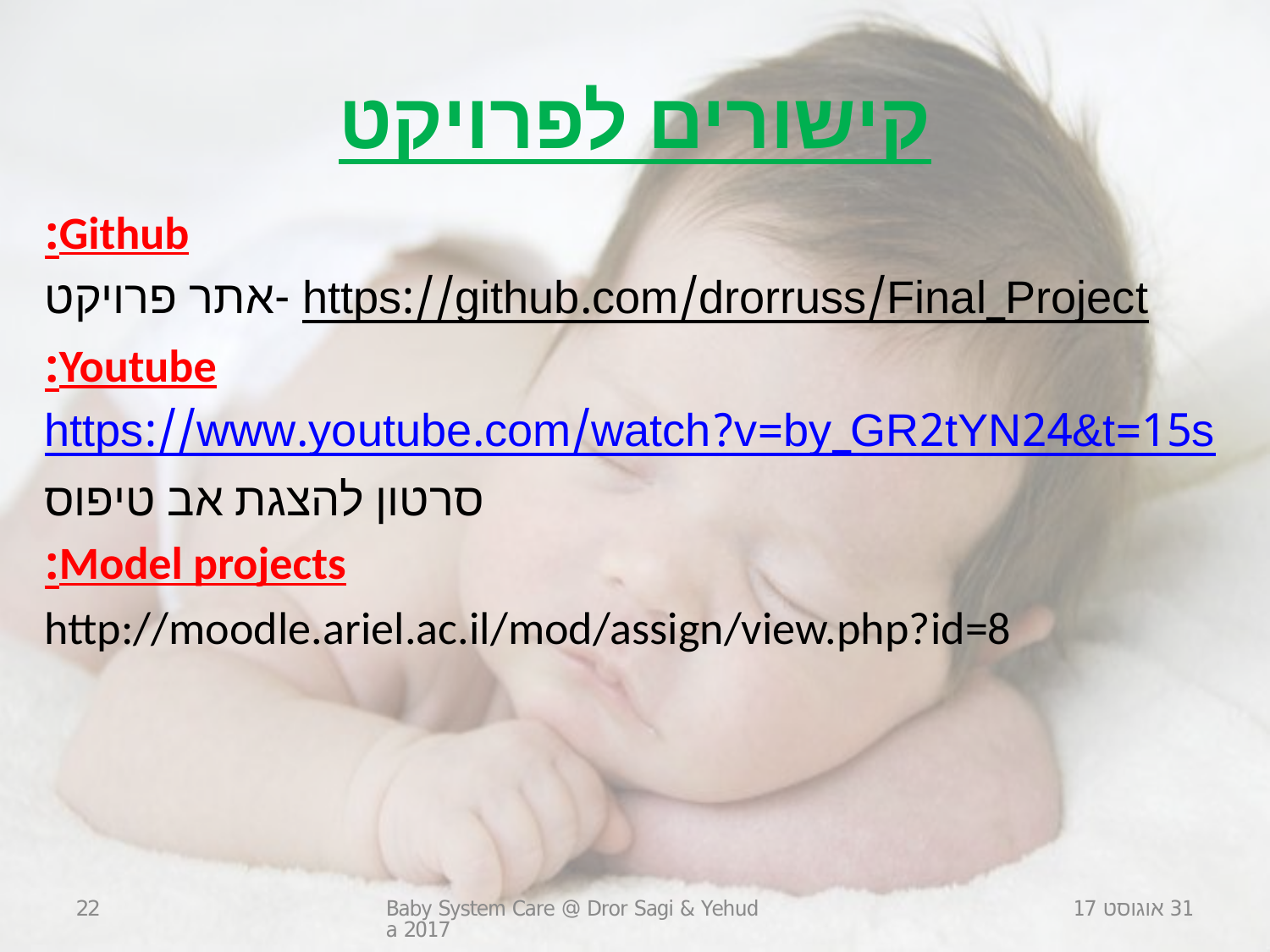

# קישורים לפרויקט
Github:
https://github.com/drorruss/Final_Project -אתר פרויקט
Youtube:
https://www.youtube.com/watch?v=by_GR2tYN24&t=15s
סרטון להצגת אב טיפוס
Model projects:
http://moodle.ariel.ac.il/mod/assign/view.php?id=8

22
Baby System Care @ Dror Sagi & Yehuda 2017
31 אוגוסט 17